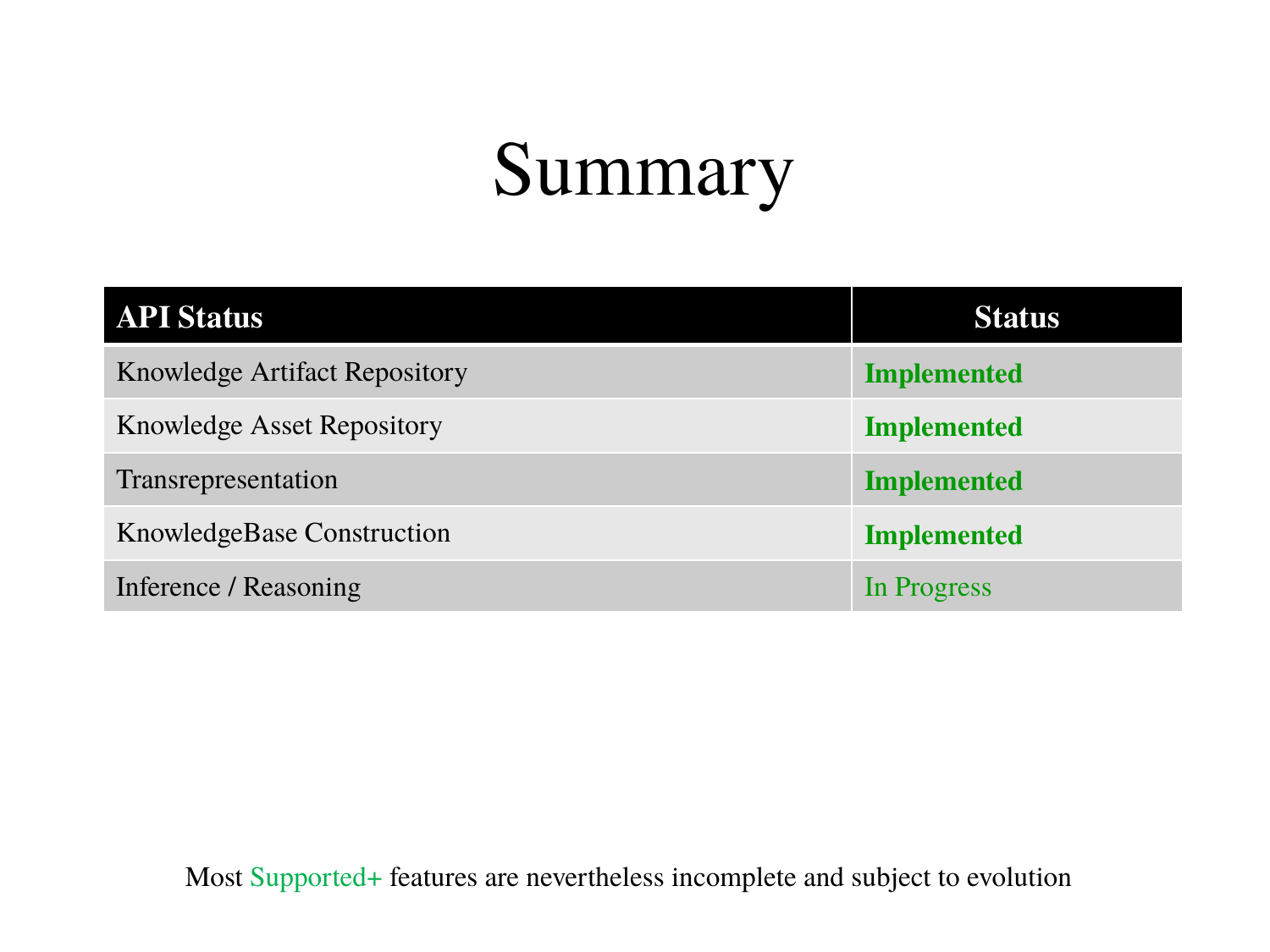

# Summary
| API Status | Status |
| --- | --- |
| Knowledge Artifact Repository | Implemented |
| Knowledge Asset Repository | Implemented |
| Transrepresentation | Implemented |
| KnowledgeBase Construction | Implemented |
| Inference / Reasoning | In Progress |
Most Supported+ features are nevertheless incomplete and subject to evolution